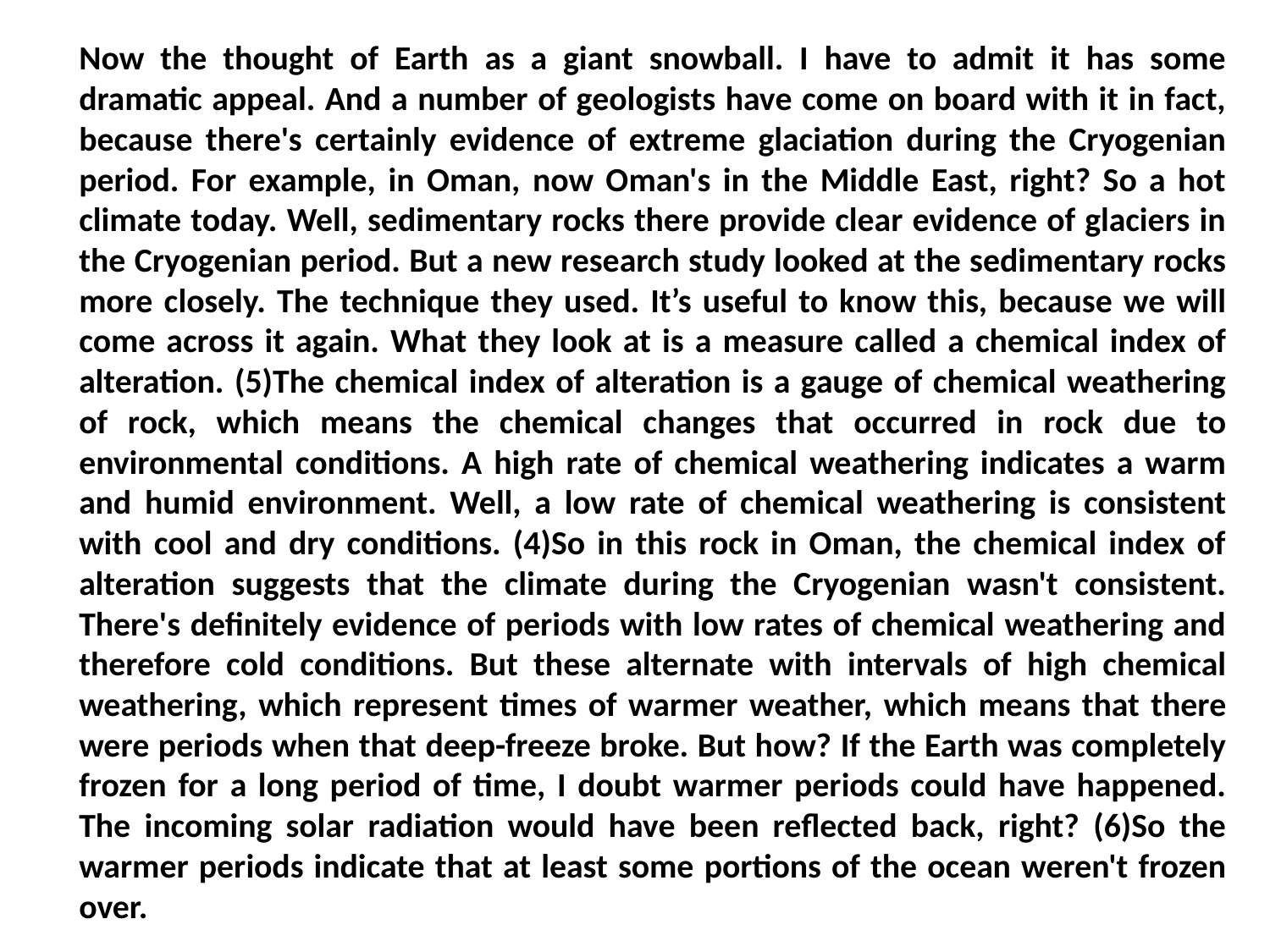

Now the thought of Earth as a giant snowball. I have to admit it has some dramatic appeal. And a number of geologists have come on board with it in fact, because there's certainly evidence of extreme glaciation during the Cryogenian period. For example, in Oman, now Oman's in the Middle East, right? So a hot climate today. Well, sedimentary rocks there provide clear evidence of glaciers in the Cryogenian period. But a new research study looked at the sedimentary rocks more closely. The technique they used. It’s useful to know this, because we will come across it again. What they look at is a measure called a chemical index of alteration. (5)The chemical index of alteration is a gauge of chemical weathering of rock, which means the chemical changes that occurred in rock due to environmental conditions. A high rate of chemical weathering indicates a warm and humid environment. Well, a low rate of chemical weathering is consistent with cool and dry conditions. (4)So in this rock in Oman, the chemical index of alteration suggests that the climate during the Cryogenian wasn't consistent. There's definitely evidence of periods with low rates of chemical weathering and therefore cold conditions. But these alternate with intervals of high chemical weathering, which represent times of warmer weather, which means that there were periods when that deep-freeze broke. But how? If the Earth was completely frozen for a long period of time, I doubt warmer periods could have happened. The incoming solar radiation would have been reflected back, right? (6)So the warmer periods indicate that at least some portions of the ocean weren't frozen over.